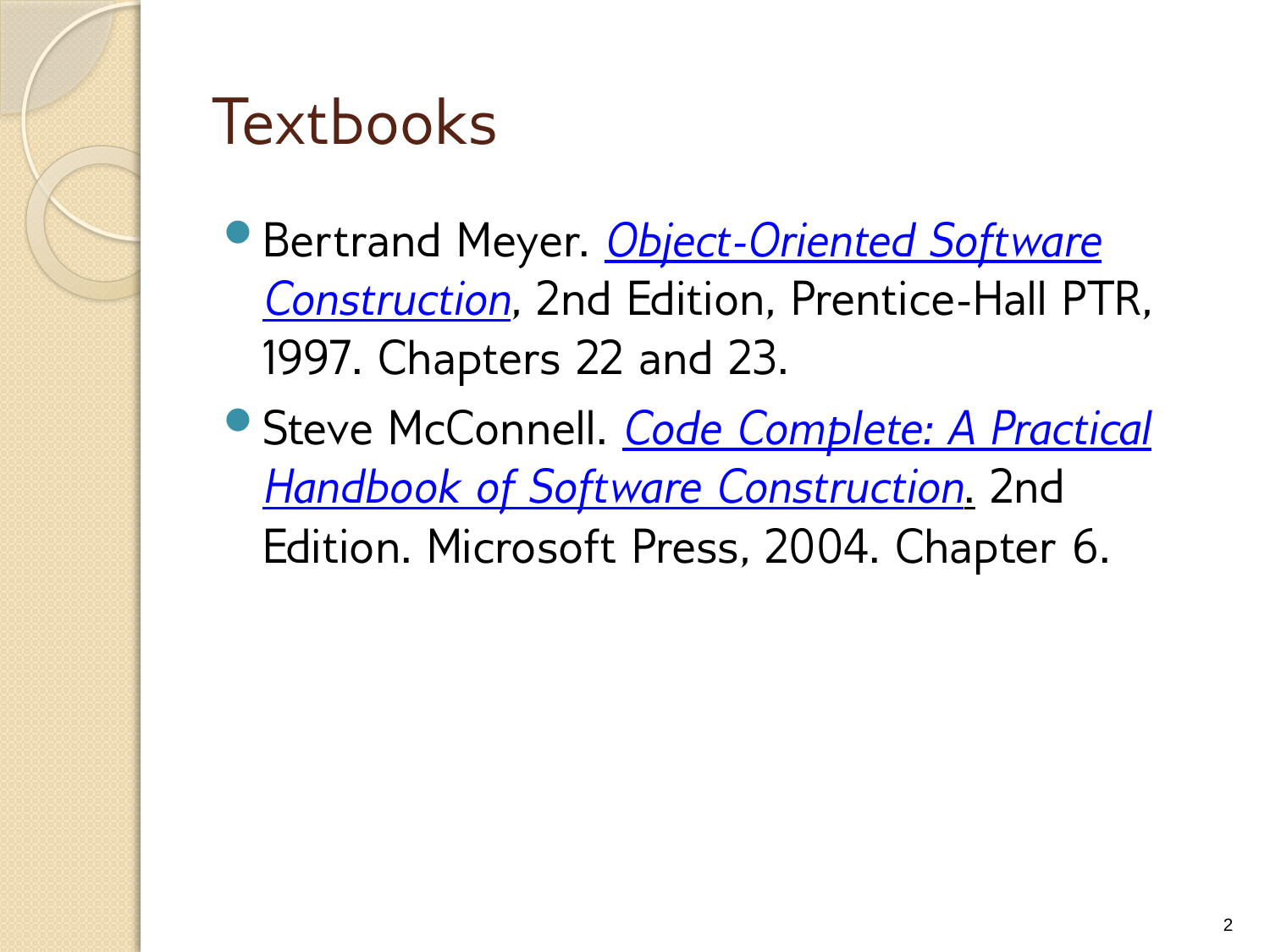

# Textbooks
Bertrand Meyer. Object-Oriented Software Construction, 2nd Edition, Prentice-Hall PTR, 1997. Chapters 22 and 23.
Steve McConnell. Code Complete: A Practical Handbook of Software Construction. 2nd Edition. Microsoft Press, 2004. Chapter 6.

2